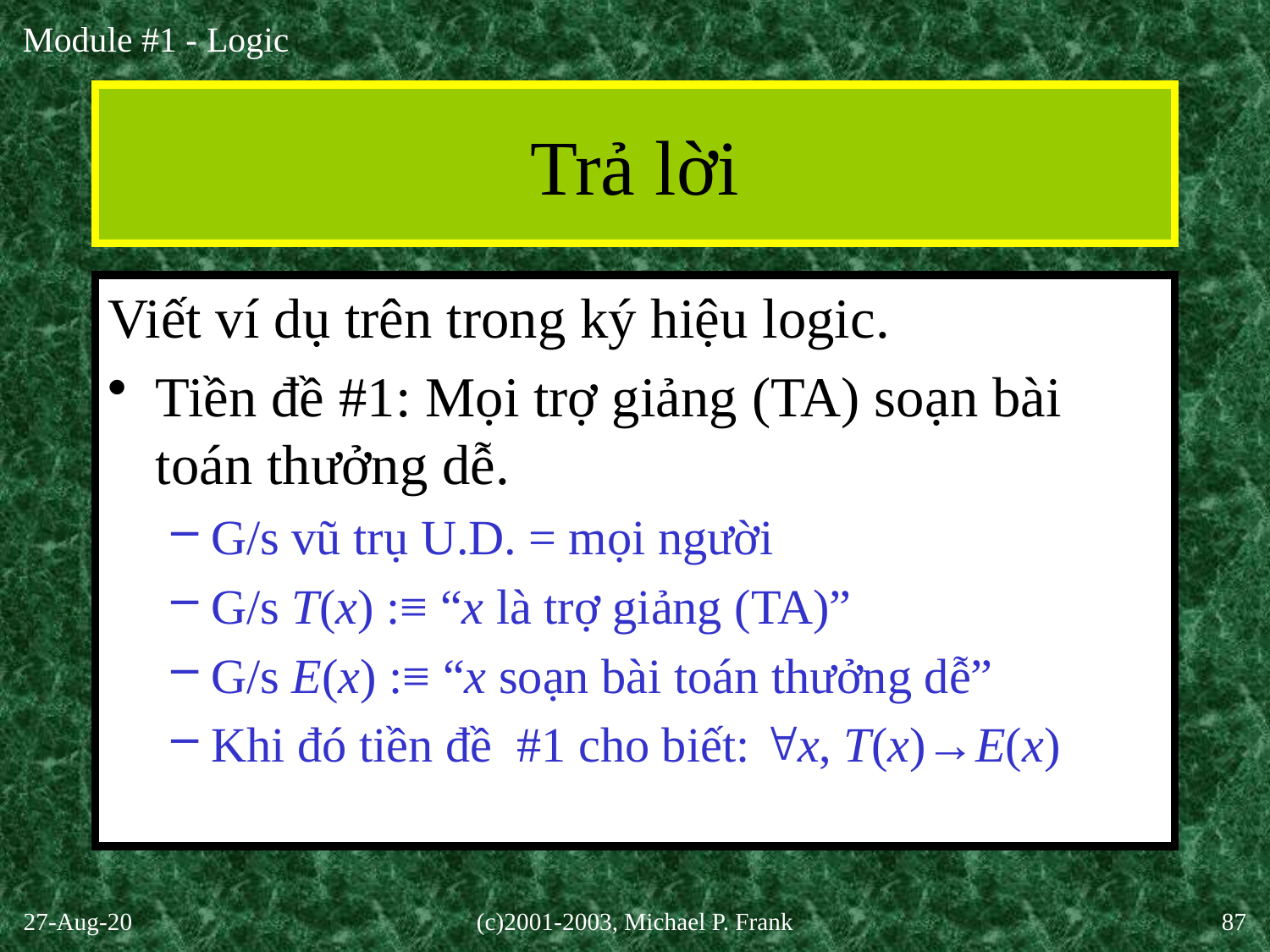

# Trả lời
Viết ví dụ trên trong ký hiệu logic.
Tiền đề #1: Mọi trợ giảng (TA) soạn bài toán thưởng dễ.
G/s vũ trụ U.D. = mọi người
G/s T(x) :≡ “x là trợ giảng (TA)”
G/s E(x) :≡ “x soạn bài toán thưởng dễ”
Khi đó tiền đề  #1 cho biết: ∀x, T(x)→E(x)
27-Aug-20
(c)2001-2003, Michael P. Frank
87